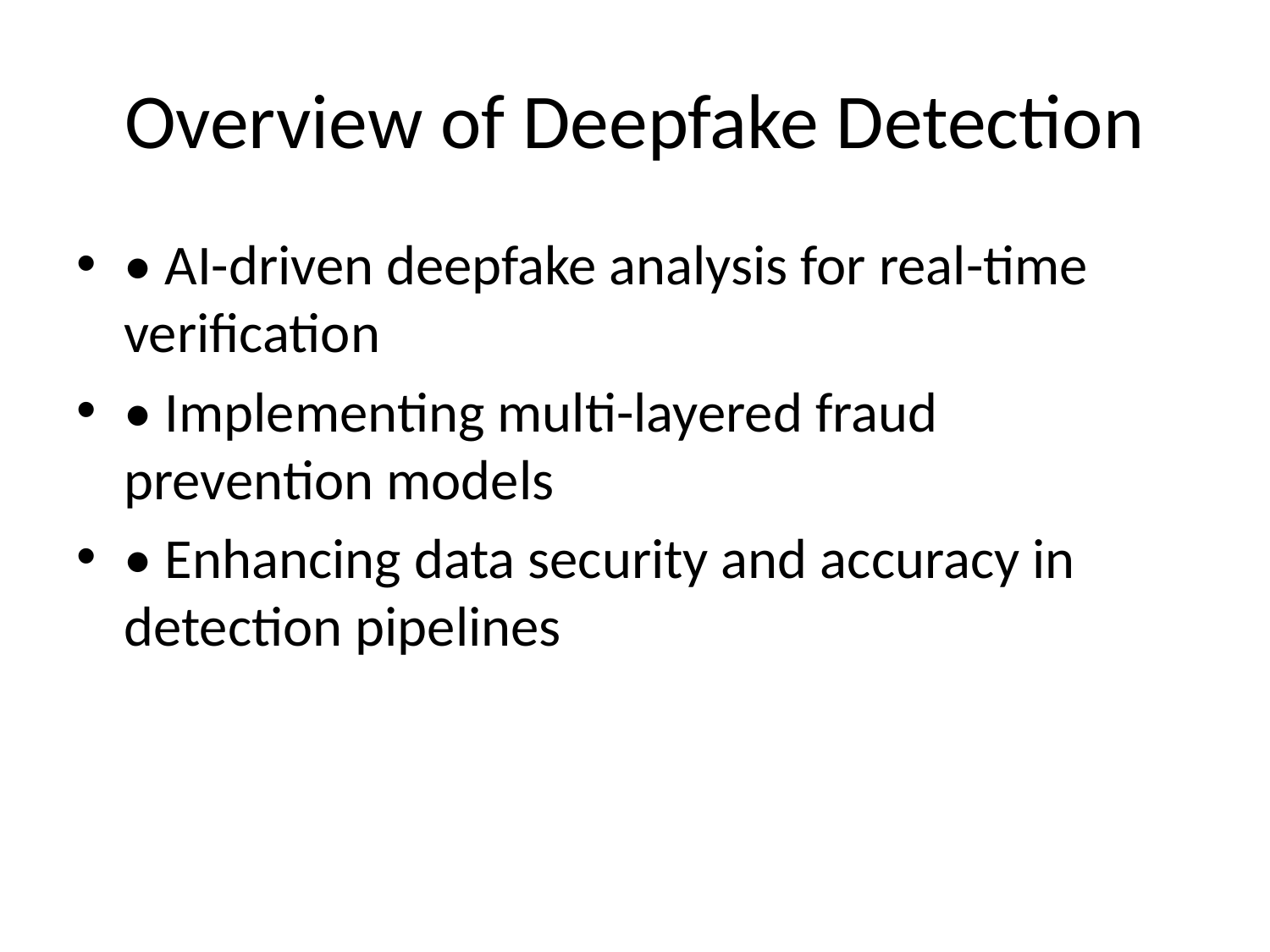

# Overview of Deepfake Detection
• AI-driven deepfake analysis for real-time verification
• Implementing multi-layered fraud prevention models
• Enhancing data security and accuracy in detection pipelines